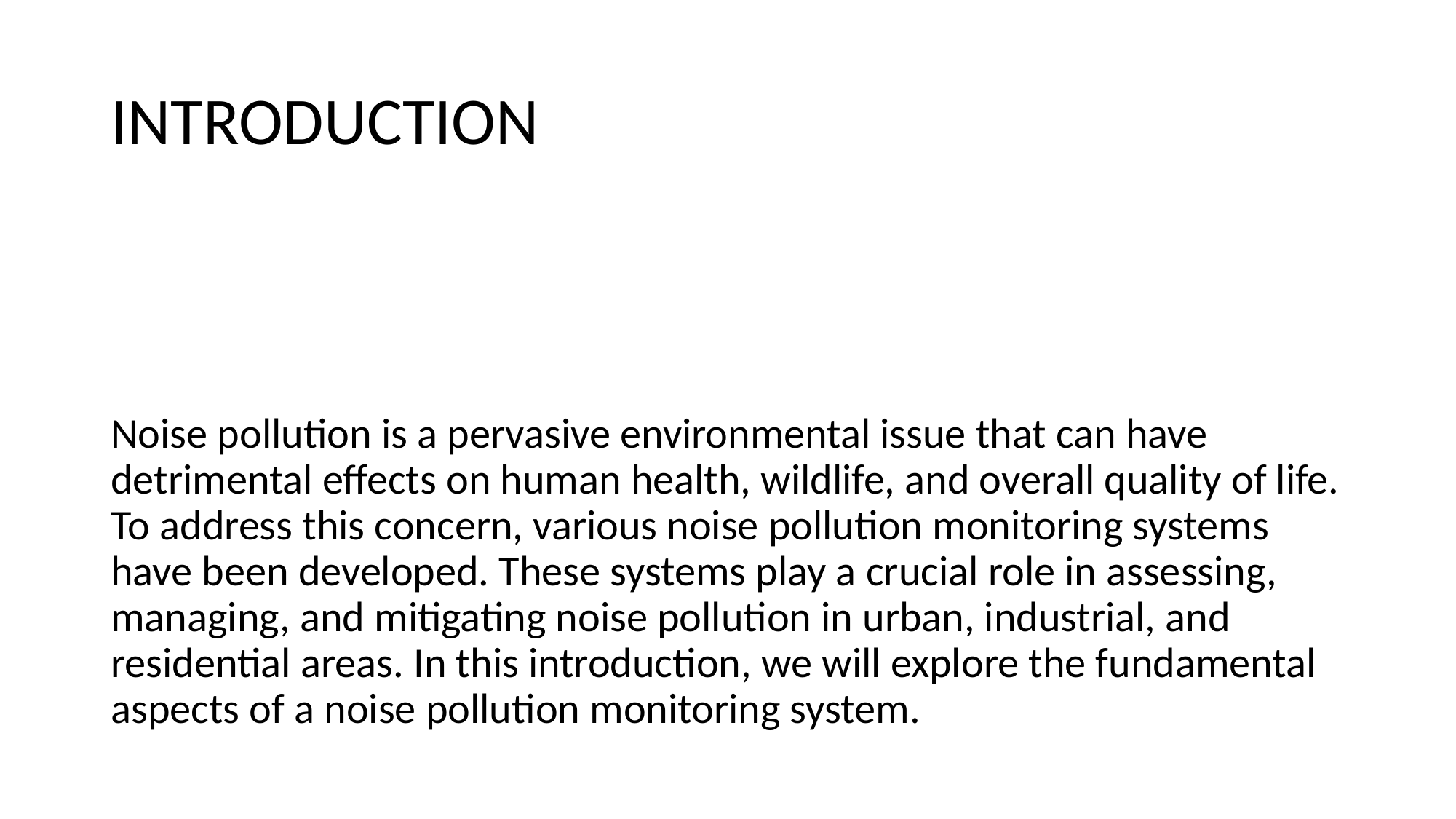

# INTRODUCTION

Noise pollution is a pervasive environmental issue that can have detrimental effects on human health, wildlife, and overall quality of life. To address this concern, various noise pollution monitoring systems have been developed. These systems play a crucial role in assessing, managing, and mitigating noise pollution in urban, industrial, and residential areas. In this introduction, we will explore the fundamental aspects of a noise pollution monitoring system.